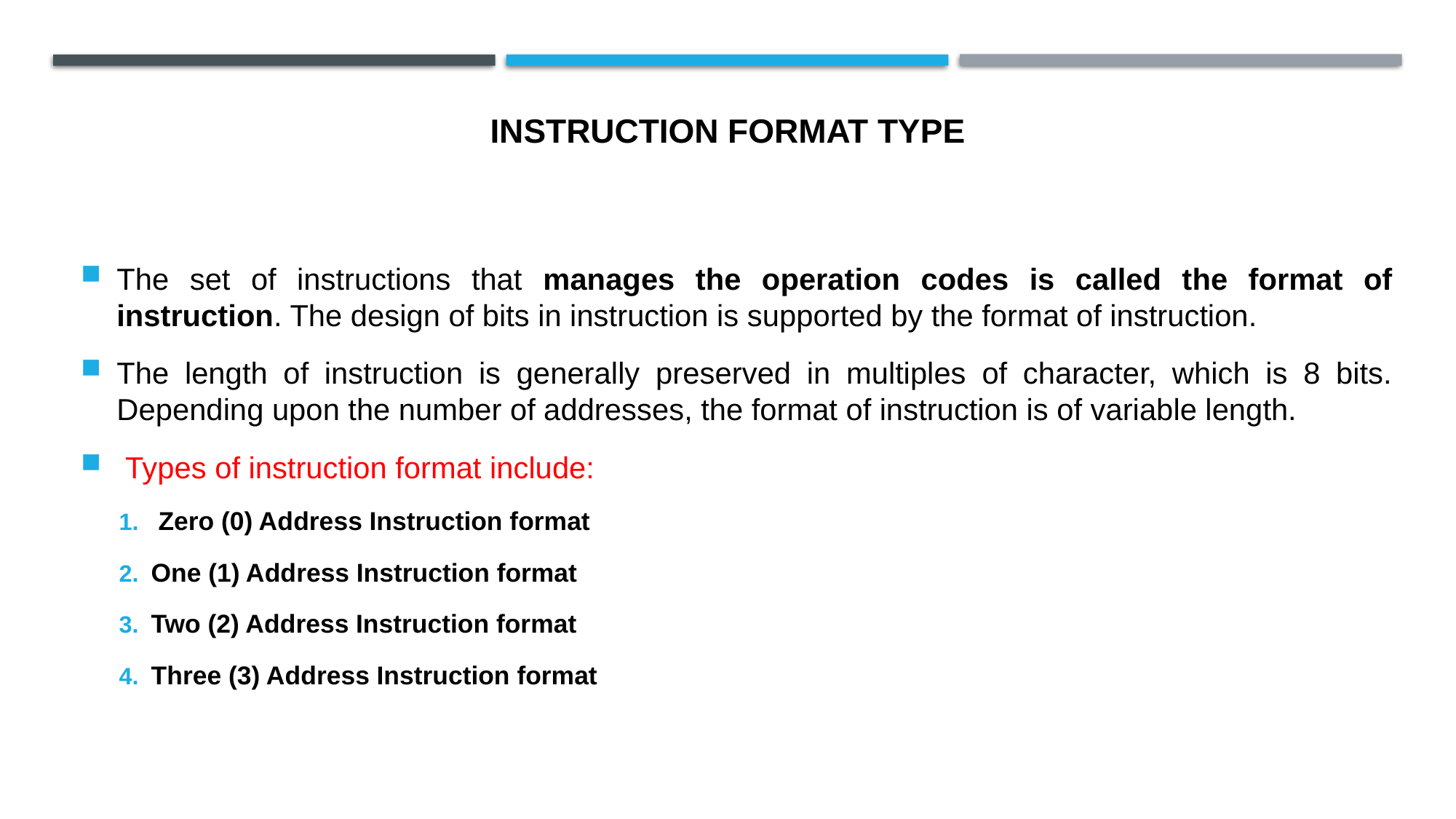

# Instruction Format Type
The set of instructions that manages the operation codes is called the format of instruction. The design of bits in instruction is supported by the format of instruction.
The length of instruction is generally preserved in multiples of character, which is 8 bits. Depending upon the number of addresses, the format of instruction is of variable length.
 Types of instruction format include:
 Zero (0) Address Instruction format
One (1) Address Instruction format
Two (2) Address Instruction format
Three (3) Address Instruction format